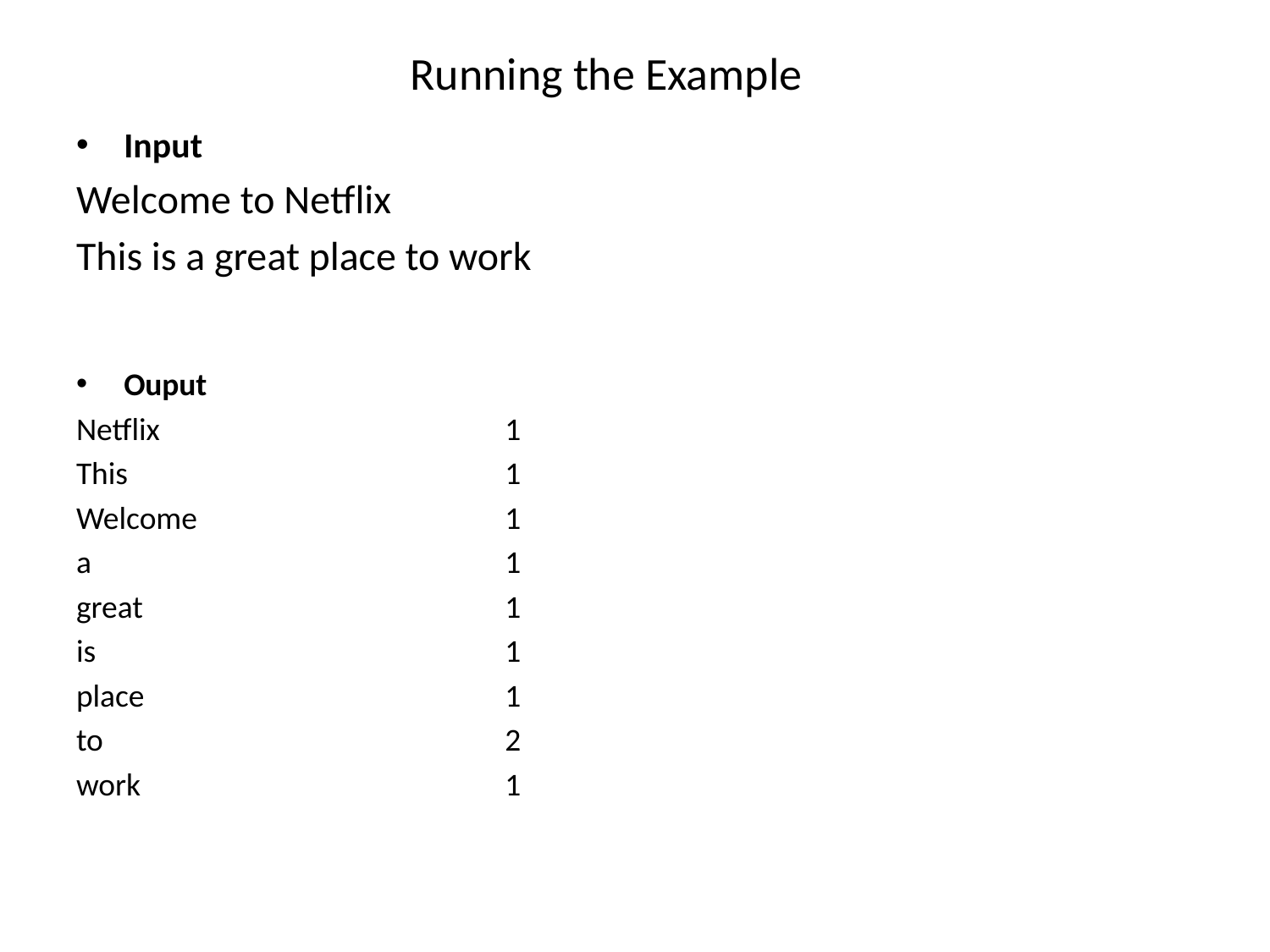

# Running the Example
Input
Welcome to Netflix
This is a great place to work

Ouput
Netflix			1
This			1
Welcome			1
a				1
great			1
is				1
place			1
to				2
work			1